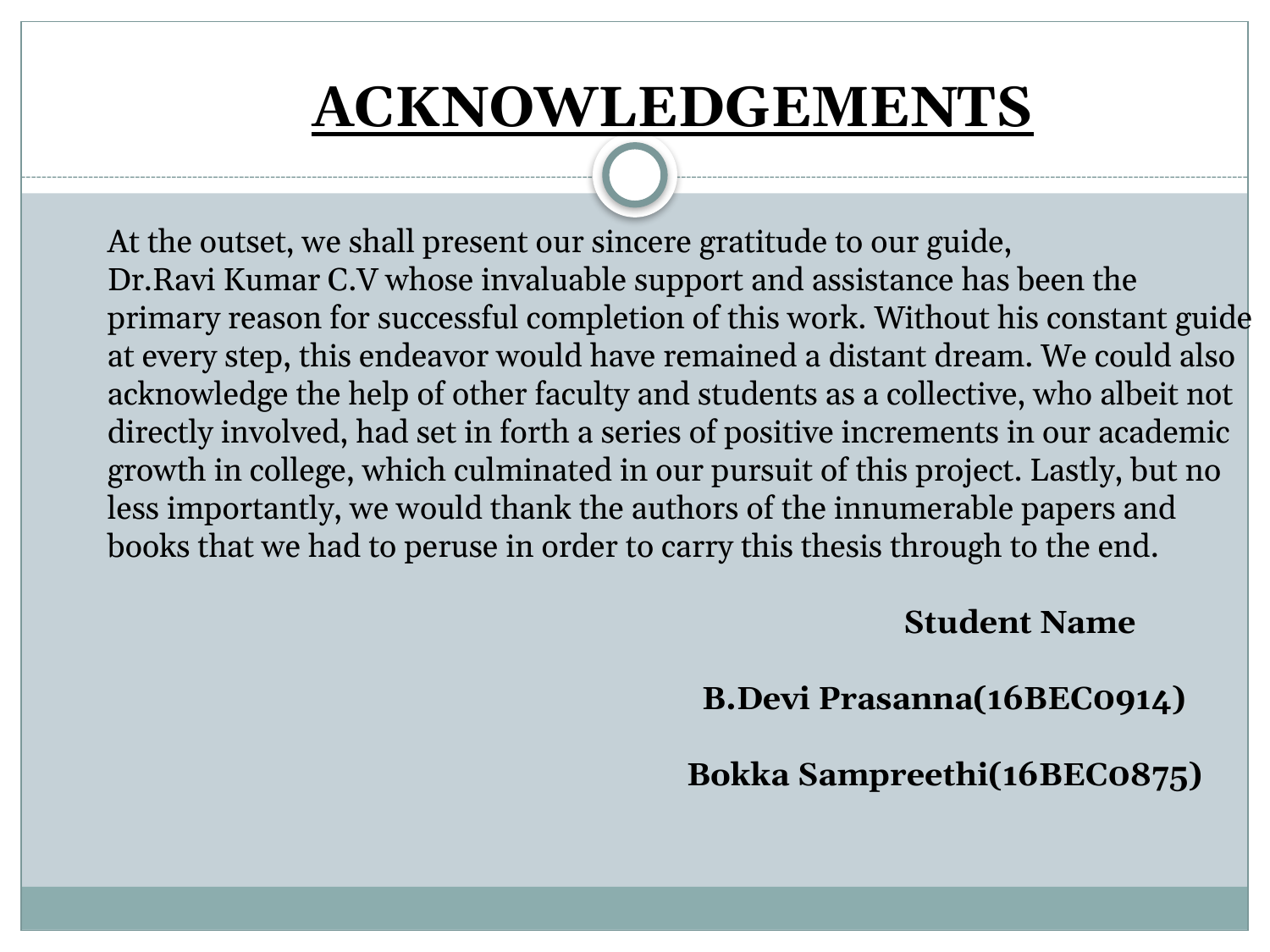

ACKNOWLEDGEMENTS
At the outset, we shall present our sincere gratitude to our guide,
Dr.Ravi Kumar C.V whose invaluable support and assistance has been the primary reason for successful completion of this work. Without his constant guide at every step, this endeavor would have remained a distant dream. We could also acknowledge the help of other faculty and students as a collective, who albeit not directly involved, had set in forth a series of positive increments in our academic growth in college, which culminated in our pursuit of this project. Lastly, but no less importantly, we would thank the authors of the innumerable papers and books that we had to peruse in order to carry this thesis through to the end.

                                                                                                   Student Name

                                                                              B.Devi Prasanna(16BEC0914)

                                                                        Bokka Sampreethi(16BEC0875)